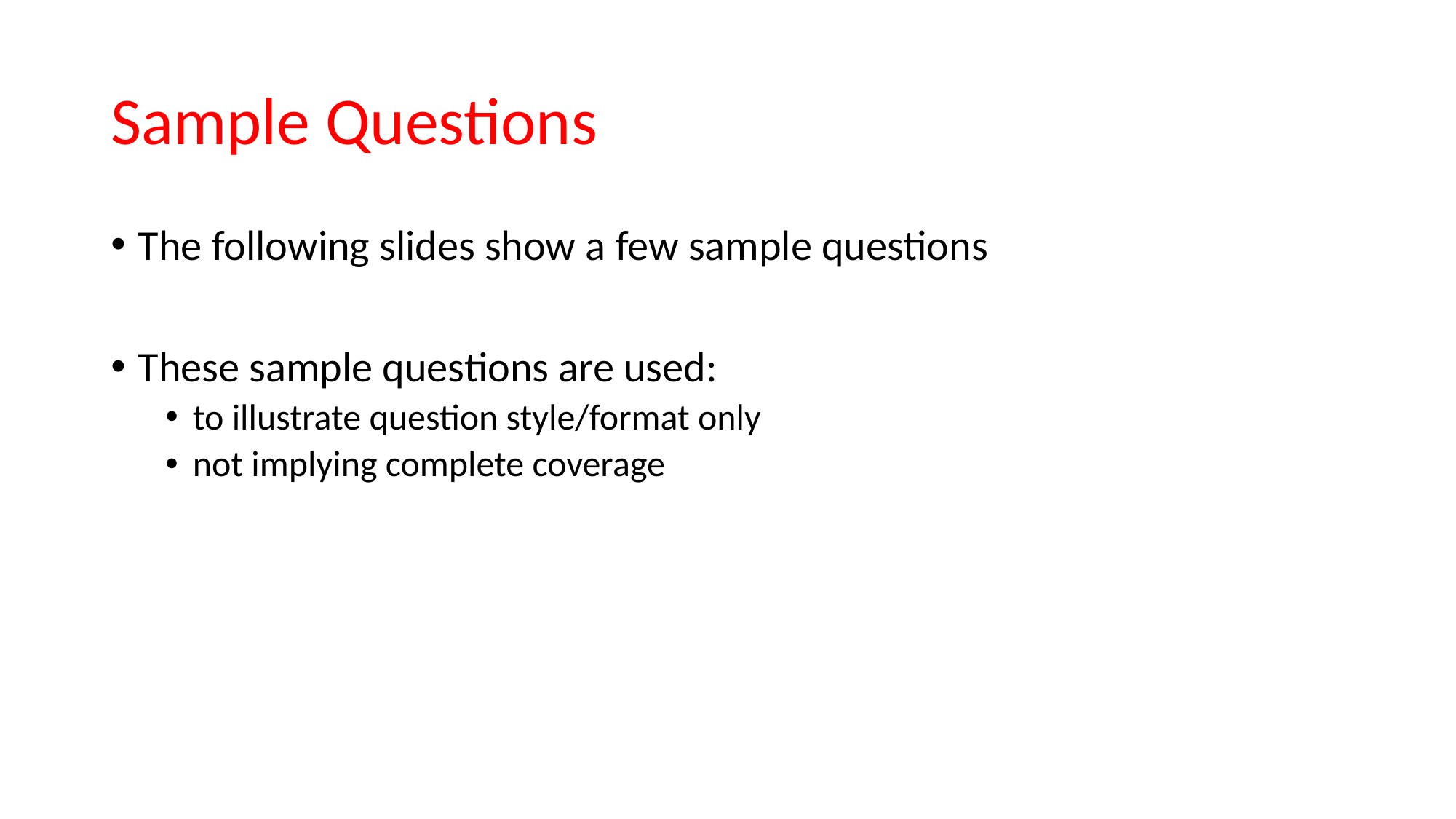

# Sample Questions
The following slides show a few sample questions

These sample questions are used:
to illustrate question style/format only
not implying complete coverage